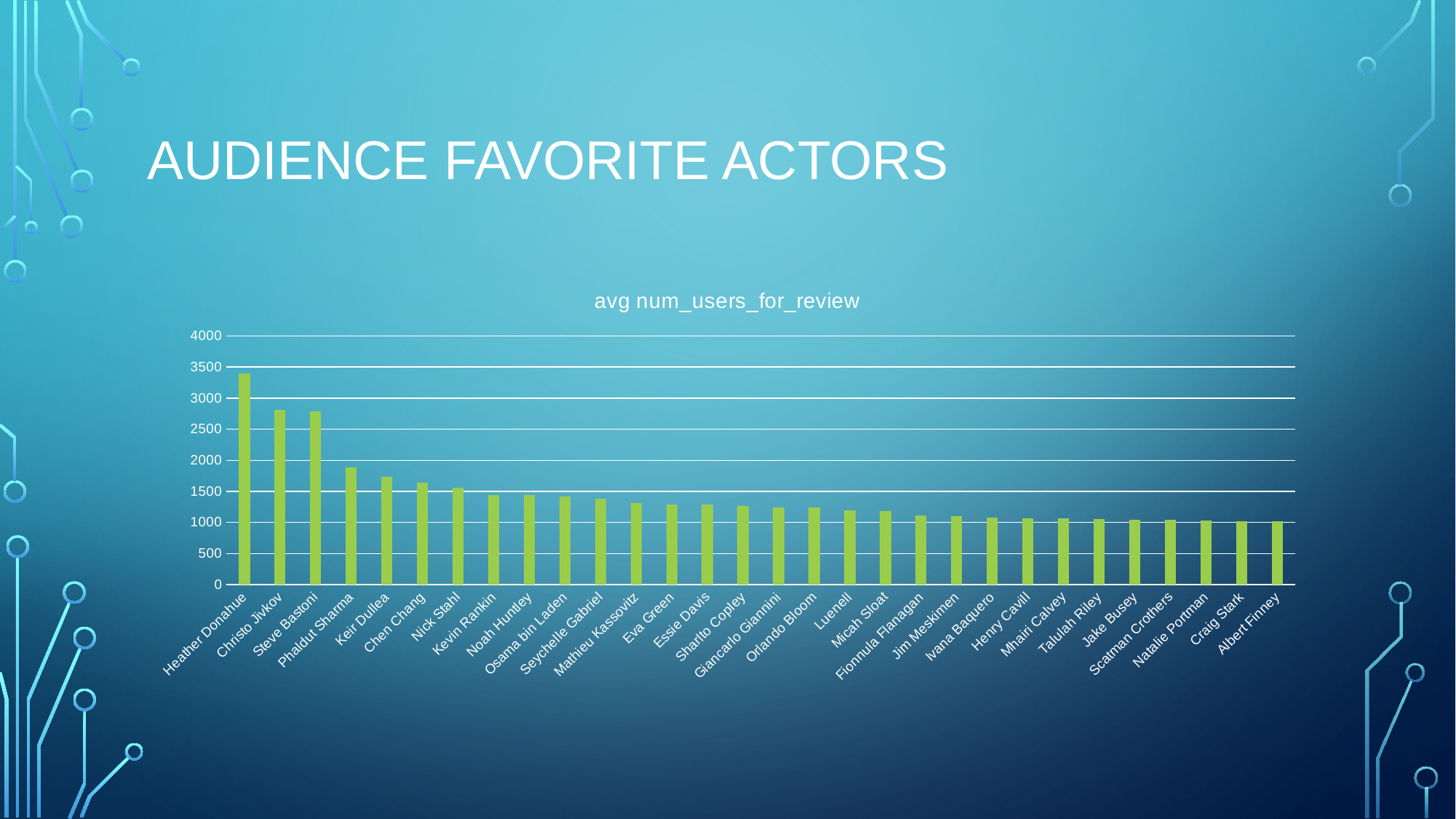

# Audience favorite actors

### Chart: avg num_users_for_review

| Category |  |
|---|---|
| Heather Donahue | 3400.0 |
| Christo Jivkov | 2814.0 |
| Steve Bastoni | 2789.0 |
| Phaldut Sharma | 1885.0 |
| Keir Dullea | 1736.0 |
| Chen Chang | 1641.0 |
| Nick Stahl | 1562.0 |
| Kevin Rankin | 1445.0 |
| Noah Huntley | 1441.0 |
| Osama bin Laden | 1416.0 |
| Seychelle Gabriel | 1382.0 |
| Mathieu Kassovitz | 1314.0 |
| Eva Green | 1290.0 |
| Essie Davis | 1285.5 |
| Sharlto Copley | 1262.0 |
| Giancarlo Giannini | 1243.0 |
| Orlando Bloom | 1242.3333333333333 |
| Luenell | 1198.0 |
| Micah Sloat | 1189.0 |
| Fionnula Flanagan | 1109.0 |
| Jim Meskimen | 1107.0 |
| Ivana Baquero | 1083.0 |
| Henry Cavill | 1066.857142857143 |
| Mhairi Calvey | 1065.0 |
| Talulah Riley | 1058.0 |
| Jake Busey | 1049.0 |
| Scatman Crothers | 1040.0 |
| Natalie Portman | 1031.9375 |
| Craig Stark | 1018.0 |
| Albert Finney | 1017.3333333333334 |